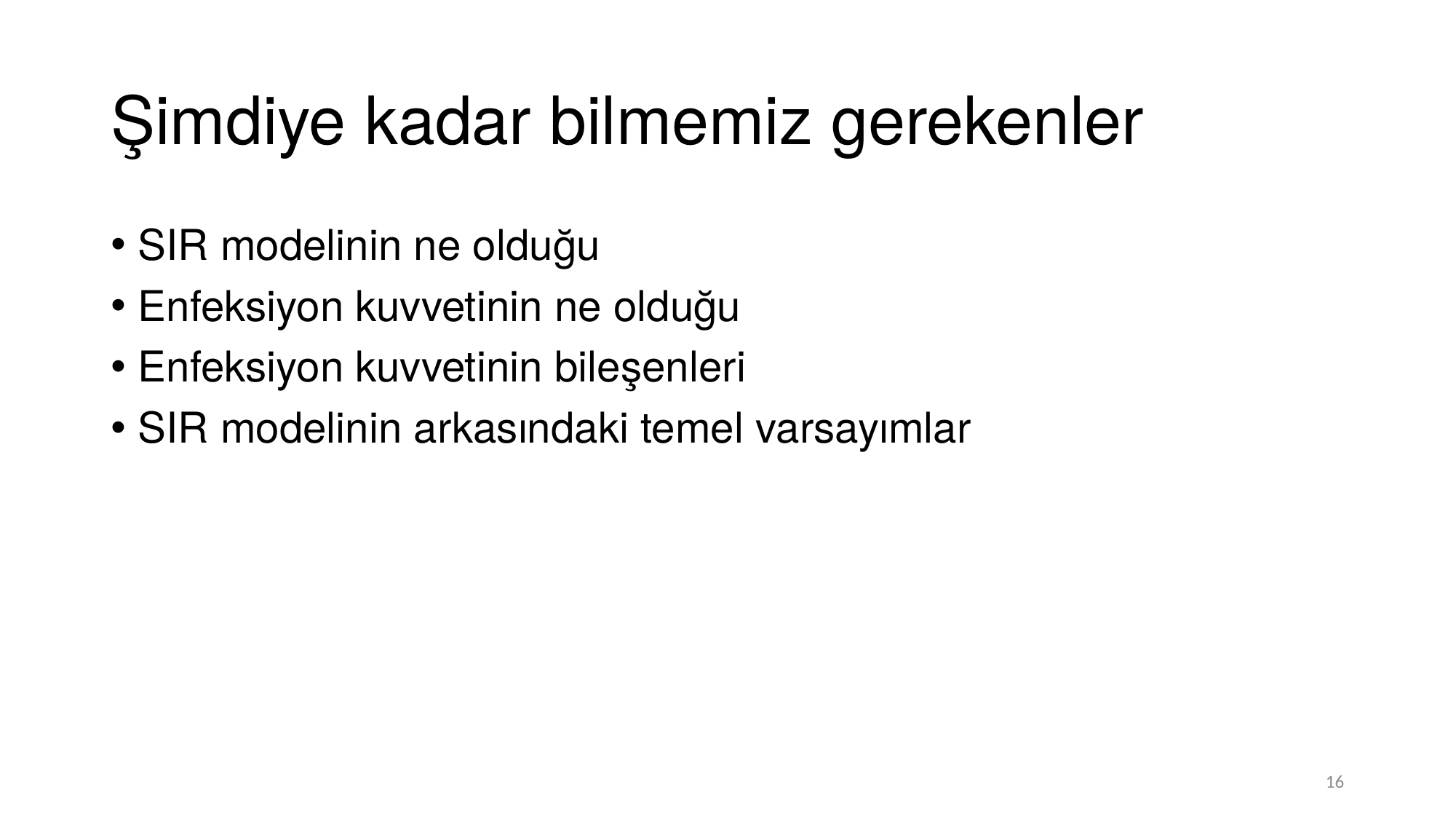

# Şimdiye kadar bilmemiz gerekenler
SIR modelinin ne olduğu
Enfeksiyon kuvvetinin ne olduğu
Enfeksiyon kuvvetinin bileşenleri
SIR modelinin arkasındaki temel varsayımlar

16